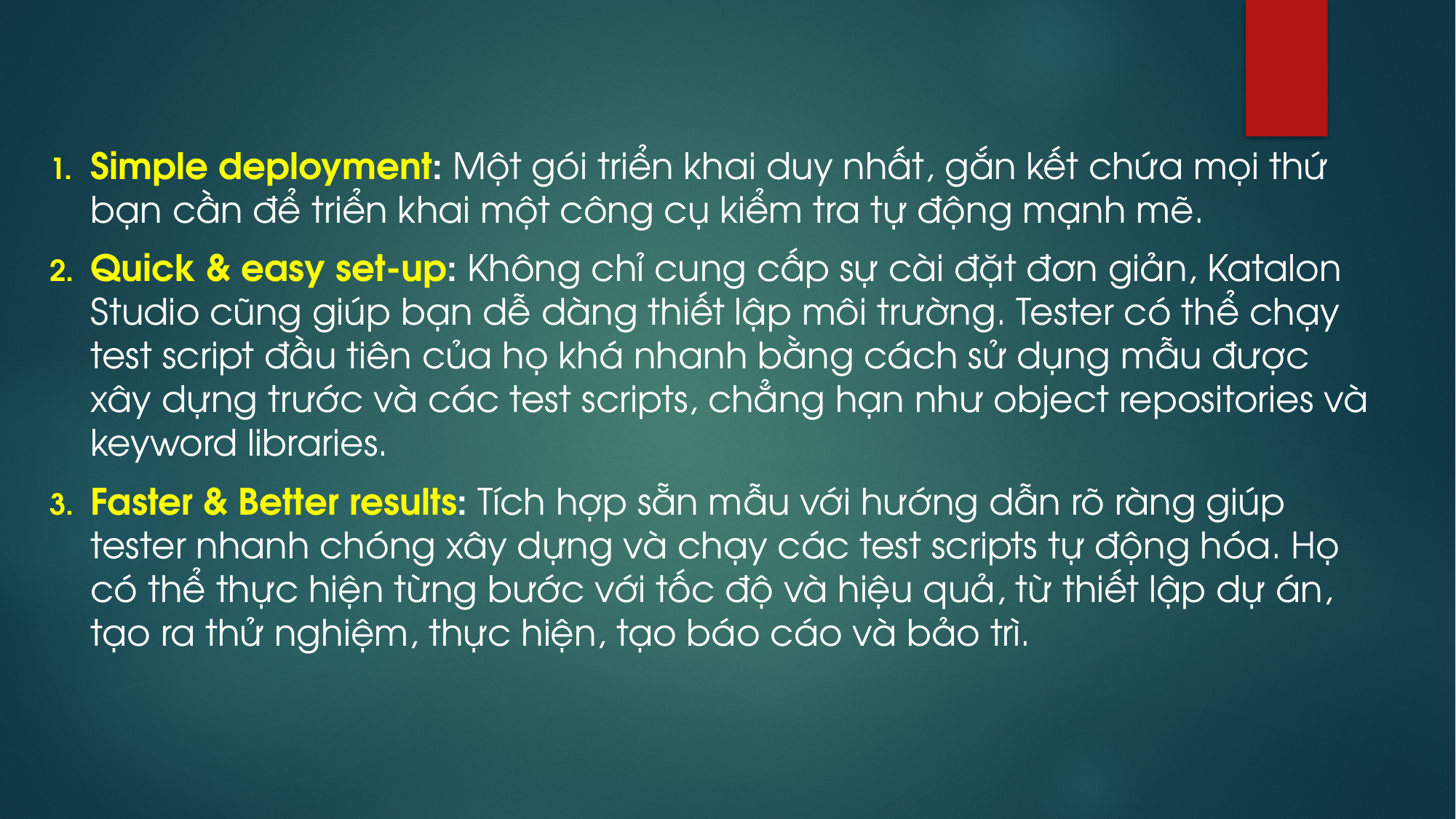

Simple deployment: Một gói triển khai duy nhất, gắn kết chứa mọi thứ bạn cần để triển khai một công cụ kiểm tra tự động mạnh mẽ.
Quick & easy set-up: Không chỉ cung cấp sự cài đặt đơn giản, Katalon Studio cũng giúp bạn dễ dàng thiết lập môi trường. Tester có thể chạy test script đầu tiên của họ khá nhanh bằng cách sử dụng mẫu được xây dựng trước và các test scripts, chẳng hạn như object repositories và keyword libraries.
Faster & Better results: Tích hợp sẵn mẫu với hướng dẫn rõ ràng giúp tester nhanh chóng xây dựng và chạy các test scripts tự động hóa. Họ có thể thực hiện từng bước với tốc độ và hiệu quả, từ thiết lập dự án, tạo ra thử nghiệm, thực hiện, tạo báo cáo và bảo trì.